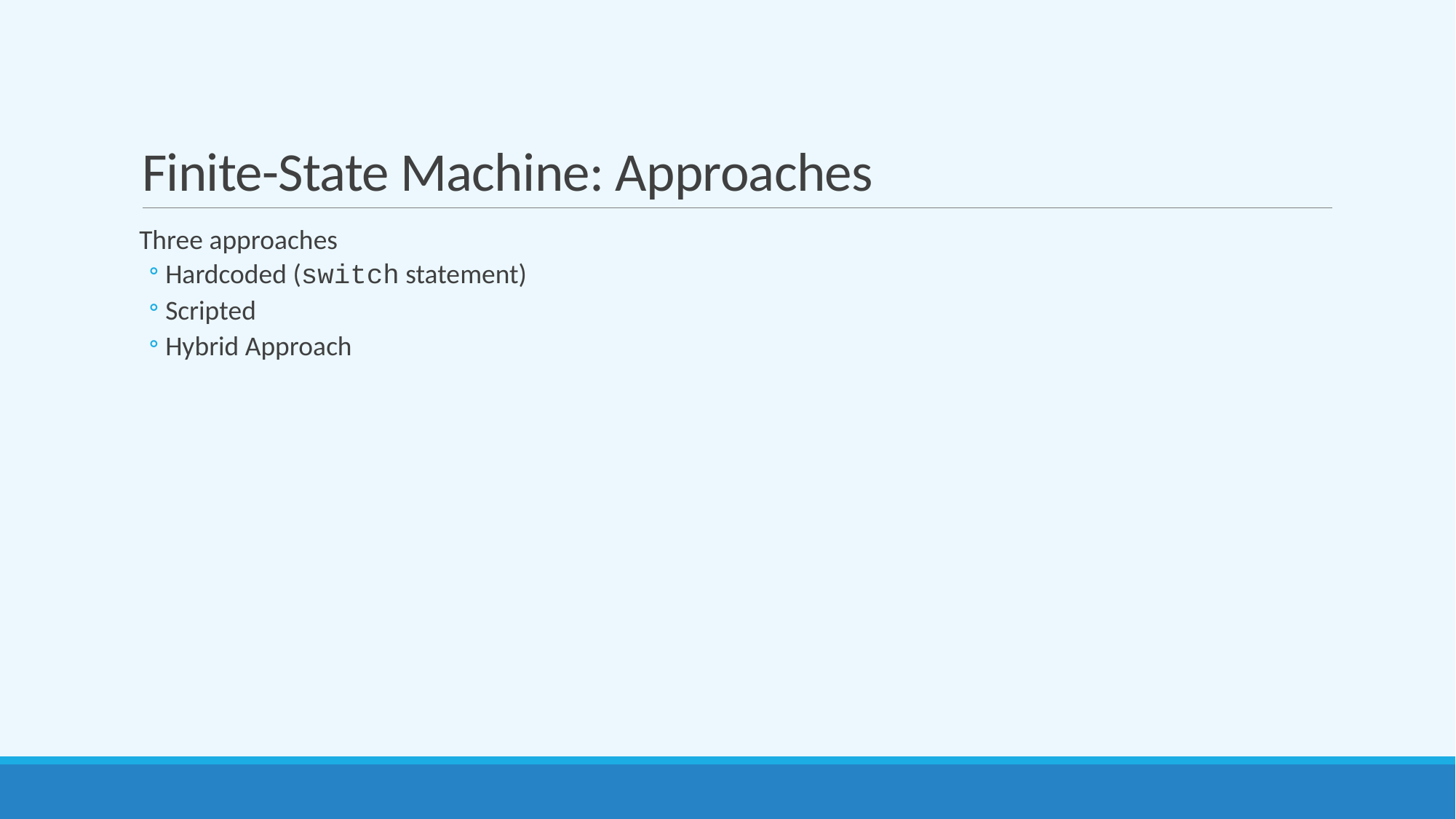

# Finite-State Machine: Approaches
Three approaches
Hardcoded (switch statement)
Scripted
Hybrid Approach